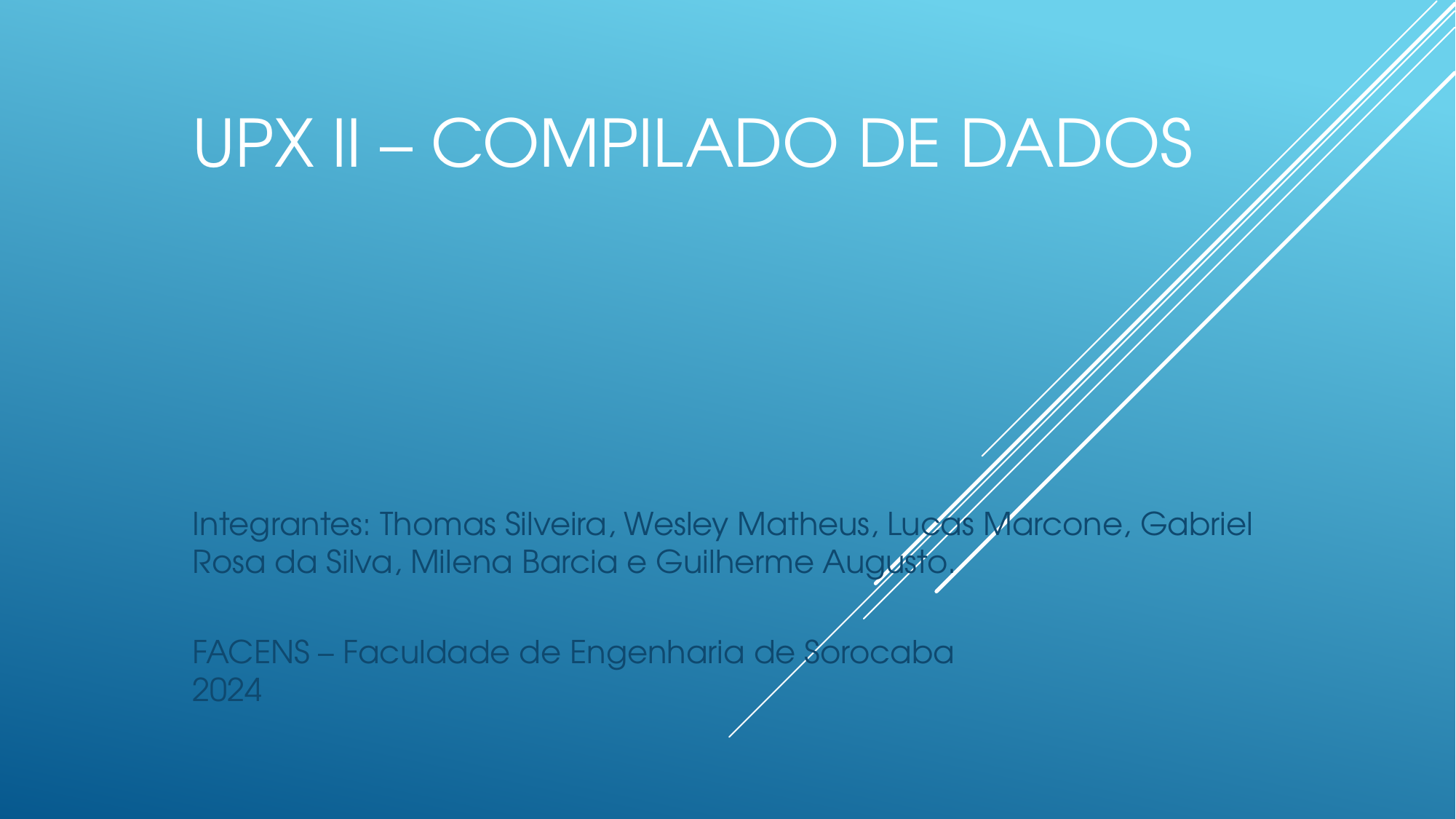

# UPX II – Compilado de Dados
Integrantes: Thomas Silveira, Wesley Matheus, Lucas Marcone, Gabriel Rosa da Silva, Milena Barcia e Guilherme Augusto.
FACENS – Faculdade de Engenharia de Sorocaba
2024